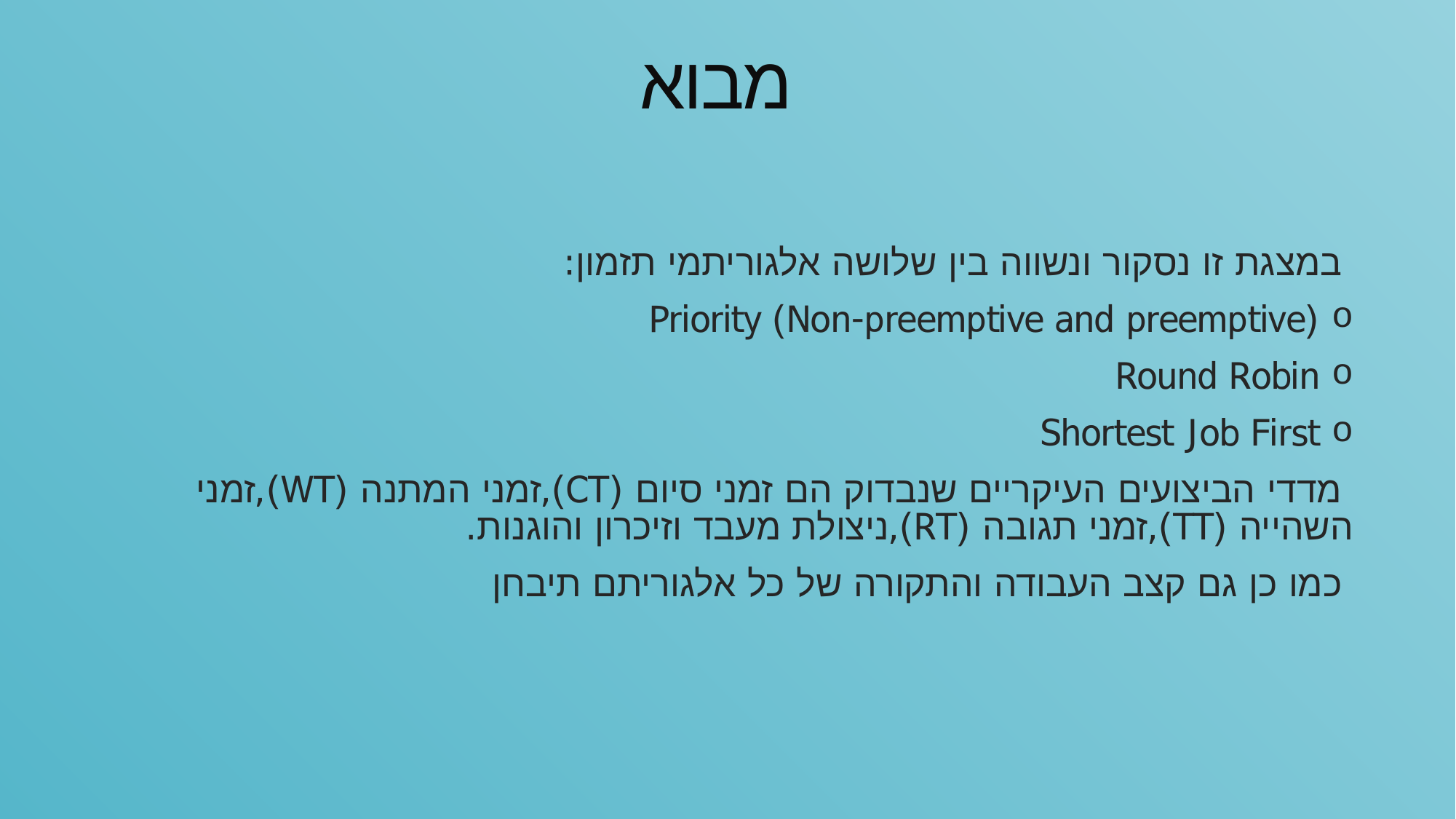

# מבוא
במצגת זו נסקור ונשווה בין שלושה אלגוריתמי תזמון:
 Priority (Non-preemptive and preemptive)
 Round Robin
 Shortest Job First
 מדדי הביצועים העיקריים שנבדוק הם זמני סיום (CT),זמני המתנה (WT),זמני השהייה (TT),זמני תגובה (RT),ניצולת מעבד וזיכרון והוגנות.
כמו כן גם קצב העבודה והתקורה של כל אלגוריתם תיבחן